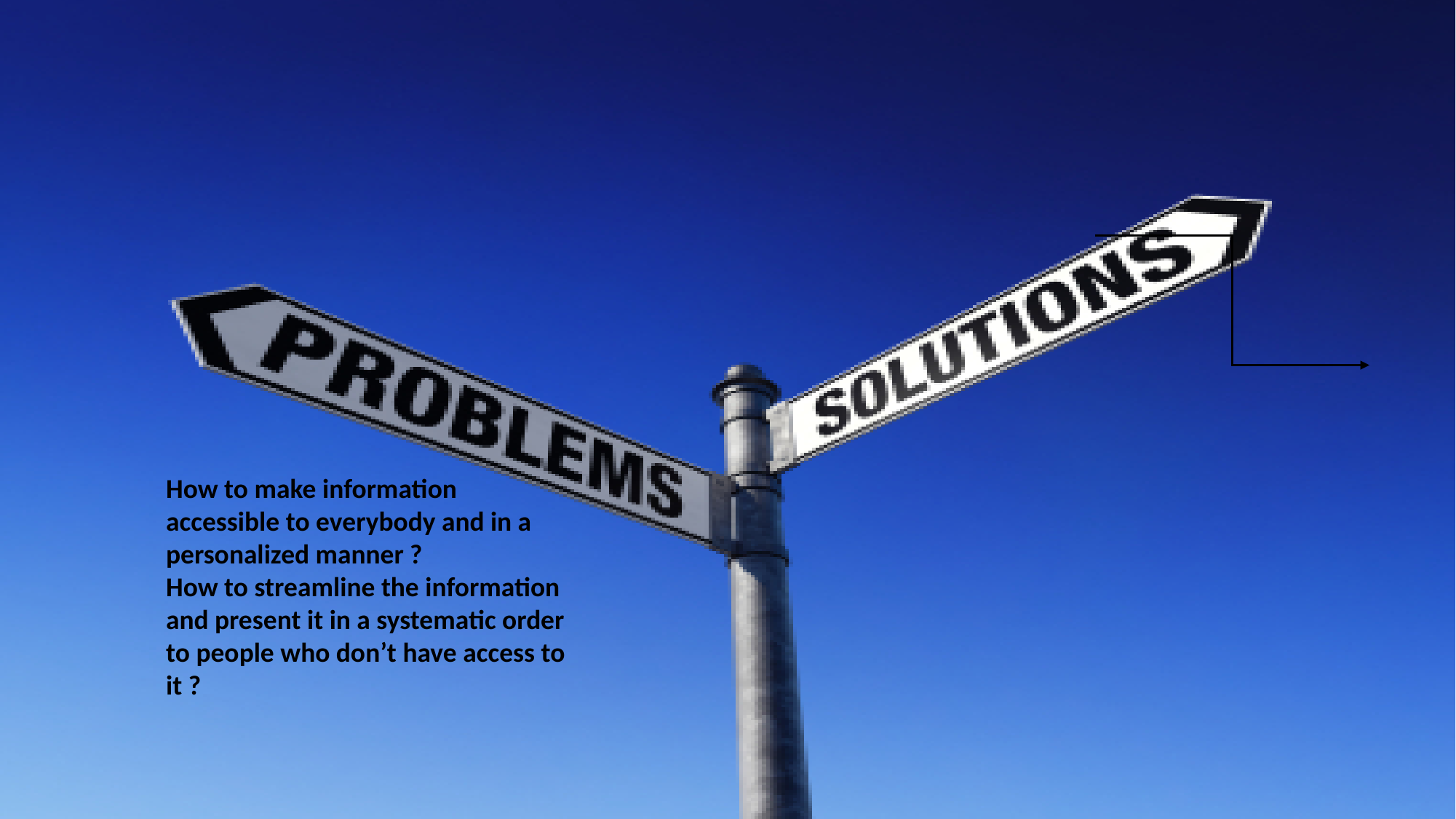

How to make information accessible to everybody and in a personalized manner ?
How to streamline the information and present it in a systematic order to people who don’t have access to it ?